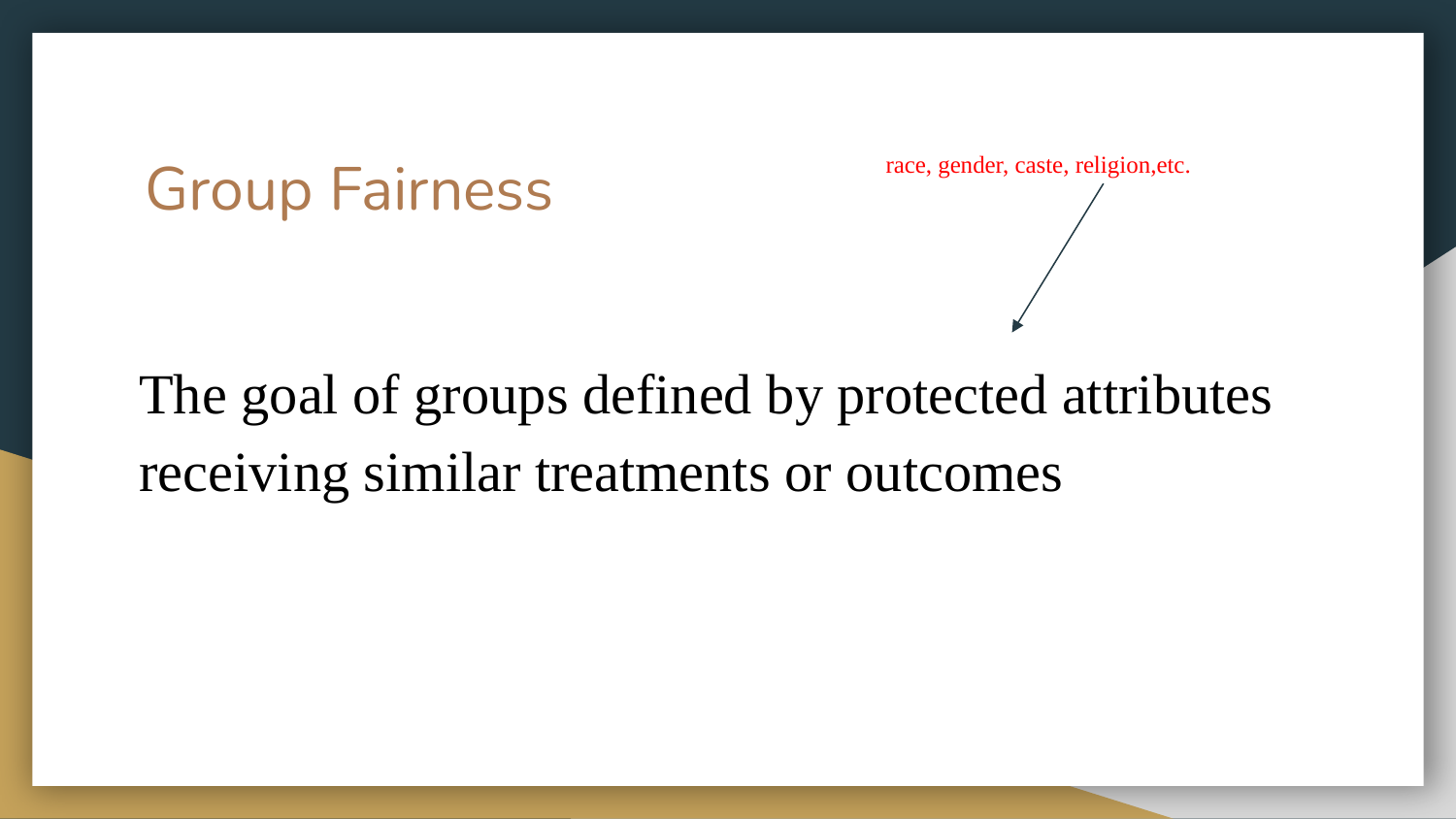

# Group Fairness
race, gender, caste, religion,etc.
The goal of groups defined by protected attributes receiving similar treatments or outcomes